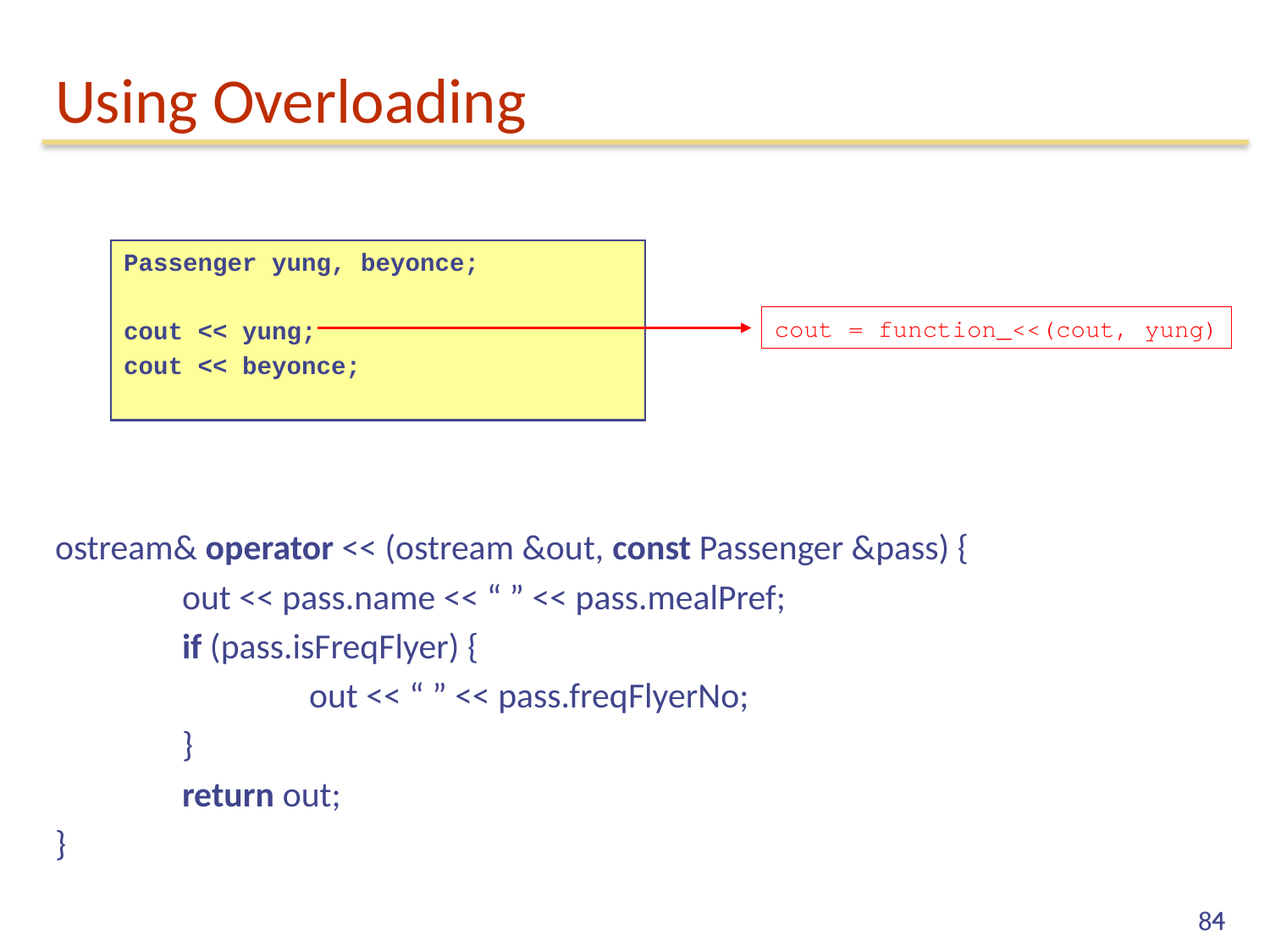

# Using Overloading
Passenger yung, beyonce;

cout << yung;
cout << beyonce;

cout = function_<<(cout, yung)
ostream& operator << (ostream &out, const Passenger &pass) {
	out << pass.name << “ ” << pass.mealPref;
	if (pass.isFreqFlyer) {
		out << “ ” << pass.freqFlyerNo;
	}
	return out;
}
84